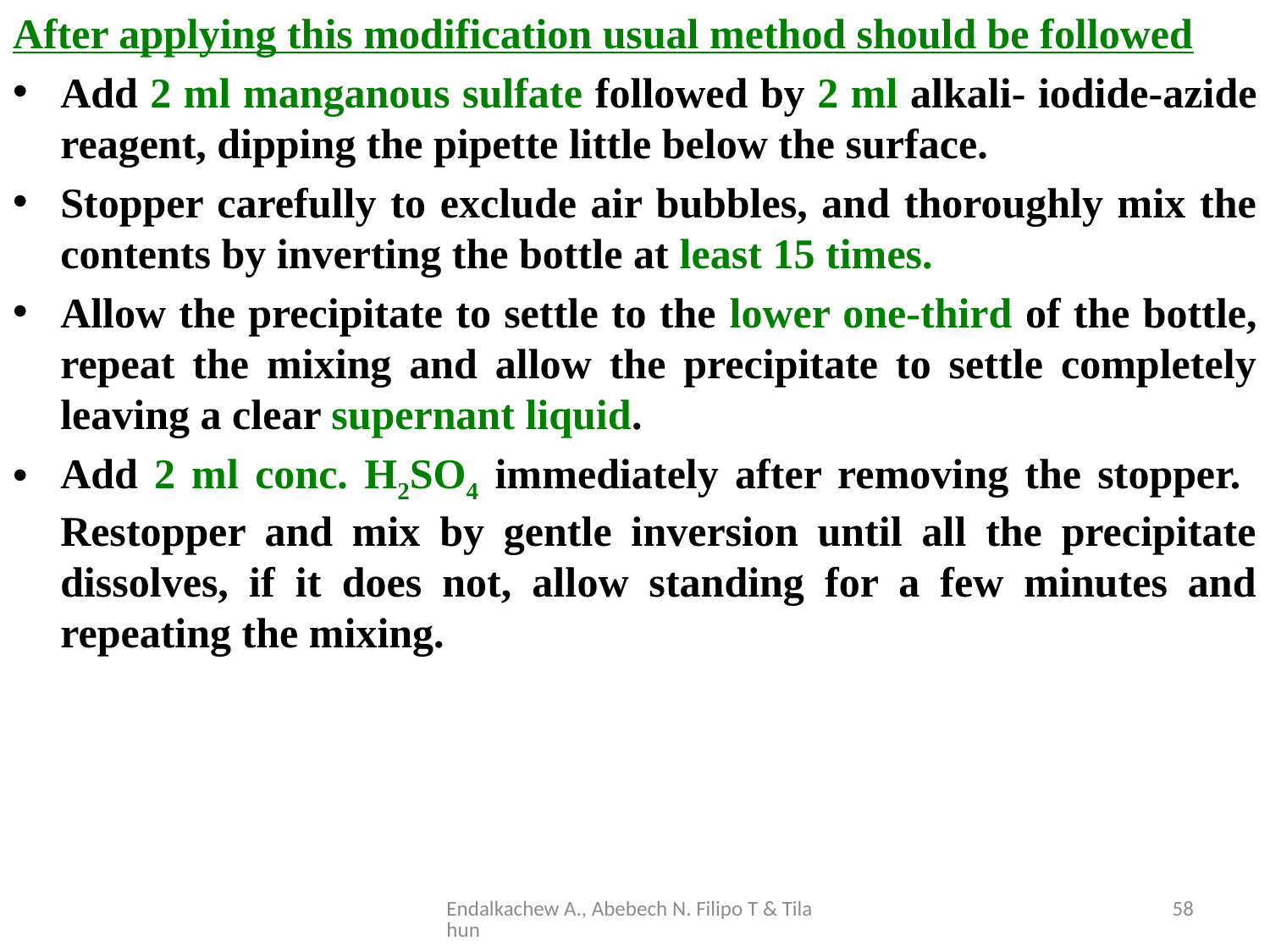

After applying this modification usual method should be followed
Add 2 ml manganous sulfate followed by 2 ml alkali‑ iodide‑azide reagent, dipping the pipette little below the surface.
Stopper carefully to exclude air bubbles, and thoroughly mix the contents by inverting the bottle at least 15 times.
Allow the precipitate to settle to the lower one‑third of the bottle, repeat the mixing and allow the precipitate to settle completely leaving a clear supernant liquid.
Add 2 ml conc. H2SO4 immediately after removing the stopper.  Restopper and mix by gentle inversion until all the precipitate dissolves, if it does not, allow standing for a few minutes and repeating the mixing.

Endalkachew A., Abebech N. Filipo T & Tilahun
58